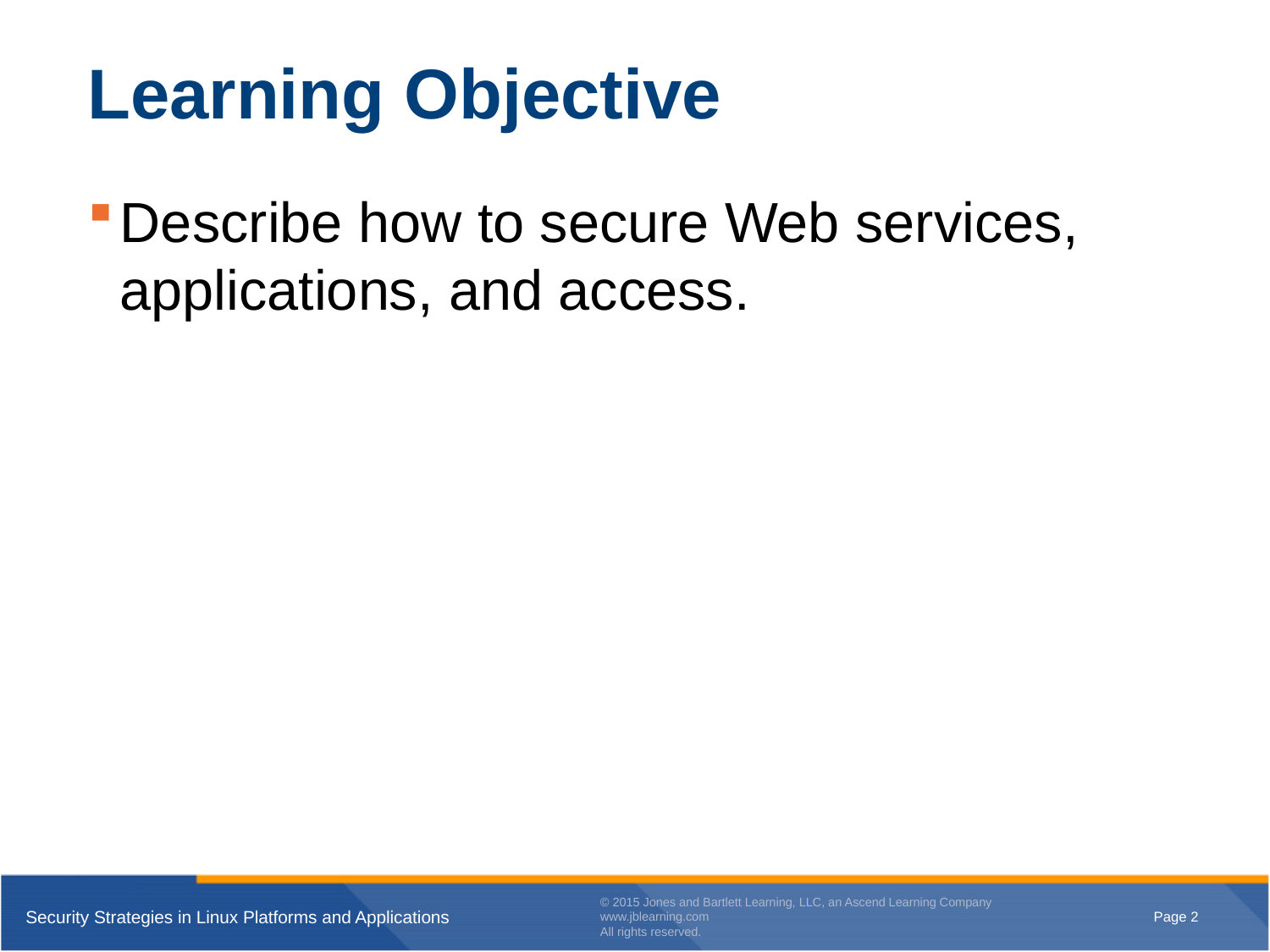

# Learning Objective
Describe how to secure Web services, applications, and access.